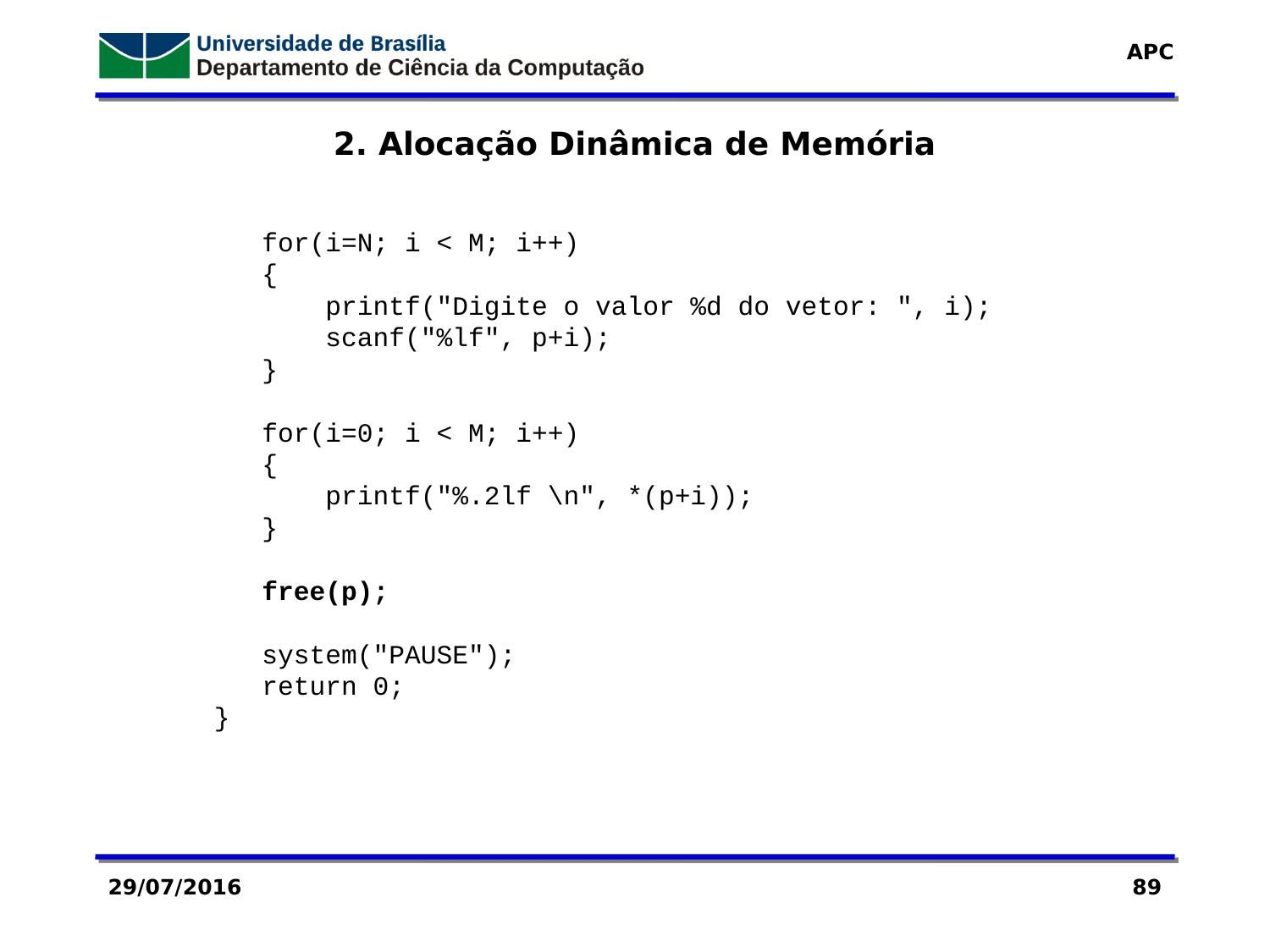

2. Alocação Dinâmica de Memória

   for(i=N; i < M; i++)
   {
       printf("Digite o valor %d do vetor: ", i);
       scanf("%lf", p+i);
   }

   for(i=0; i < M; i++)
   {
       printf("%.2lf \n", *(p+i));
   }

   free(p);

   system("PAUSE");
   return 0;
}
29/07/2016
89